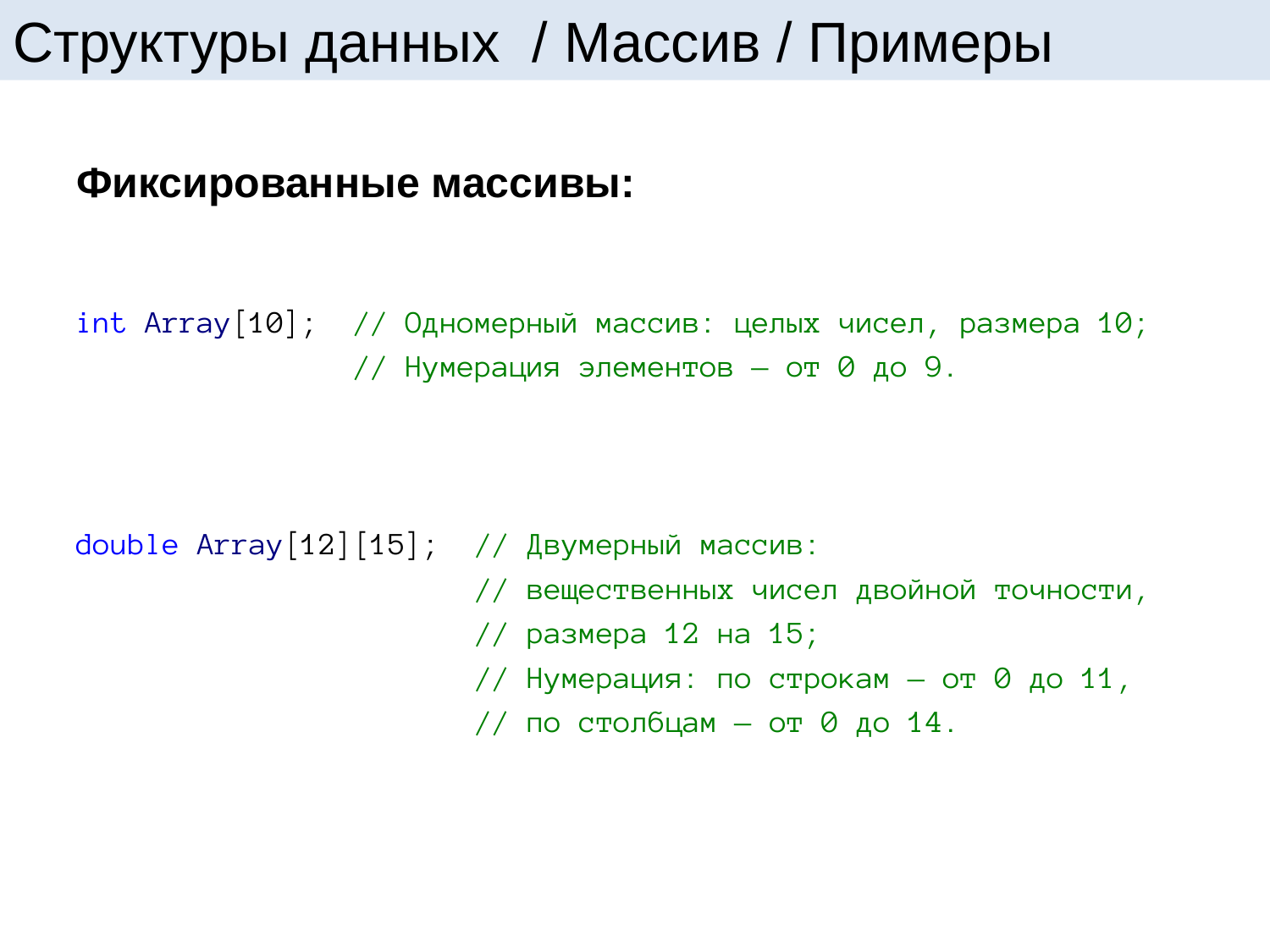

# Структуры данных  / Массив / Примеры
Фиксированные массивы:

int Array[10];  // Одномерный массив: целых чисел, размера 10;
                // Нумерация элементов — от 0 до 9.

double Array[12][15];  // Двумерный массив:
                       // вещественных чисел двойной точности,
                       // размера 12 на 15;
                       // Нумерация: по строкам — от 0 до 11,
                       // по столбцам — от 0 до 14.